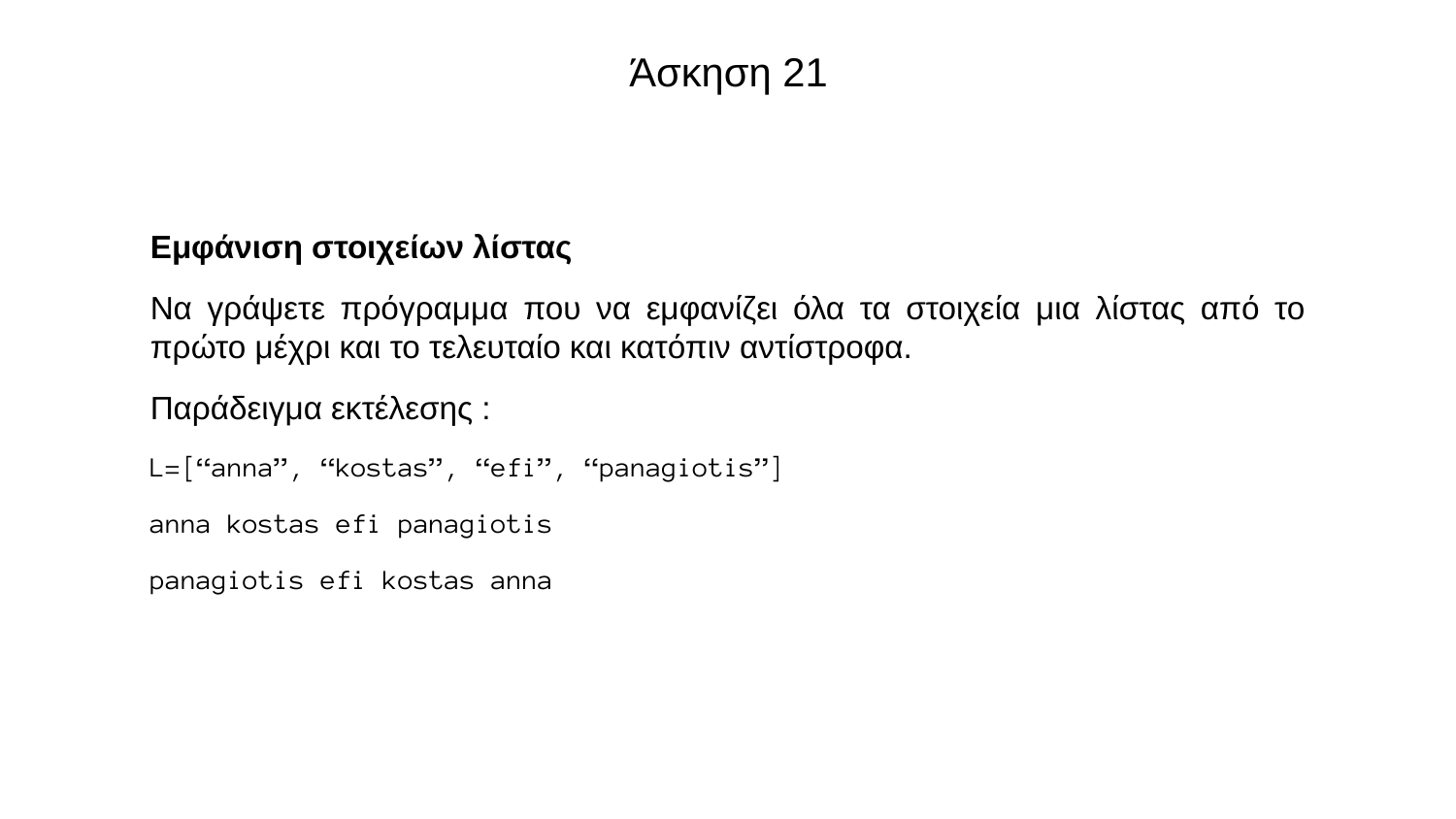

# Άσκηση 21
Εμφάνιση στοιχείων λίστας
Να γράψετε πρόγραμμα που να εμφανίζει όλα τα στοιχεία μια λίστας από το πρώτο μέχρι και το τελευταίο και κατόπιν αντίστροφα.
Παράδειγμα εκτέλεσης :
L=[“anna”, “kostas”, “efi”, “panagiotis”]
anna kostas efi panagiotis
panagiotis efi kostas anna